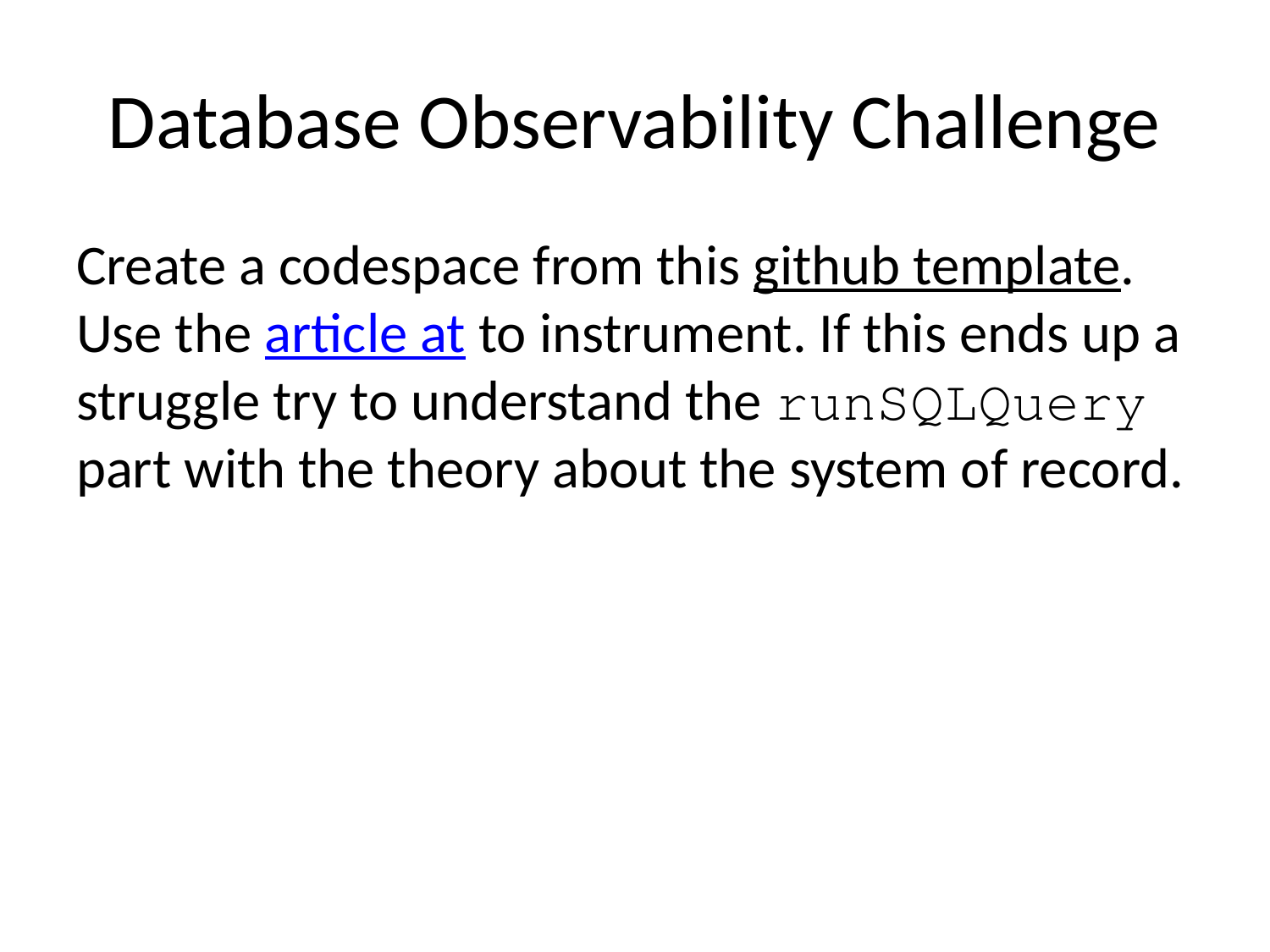

# Database Observability Challenge
Create a codespace from this github template. Use the article at to instrument. If this ends up a struggle try to understand the runSQLQuery part with the theory about the system of record.